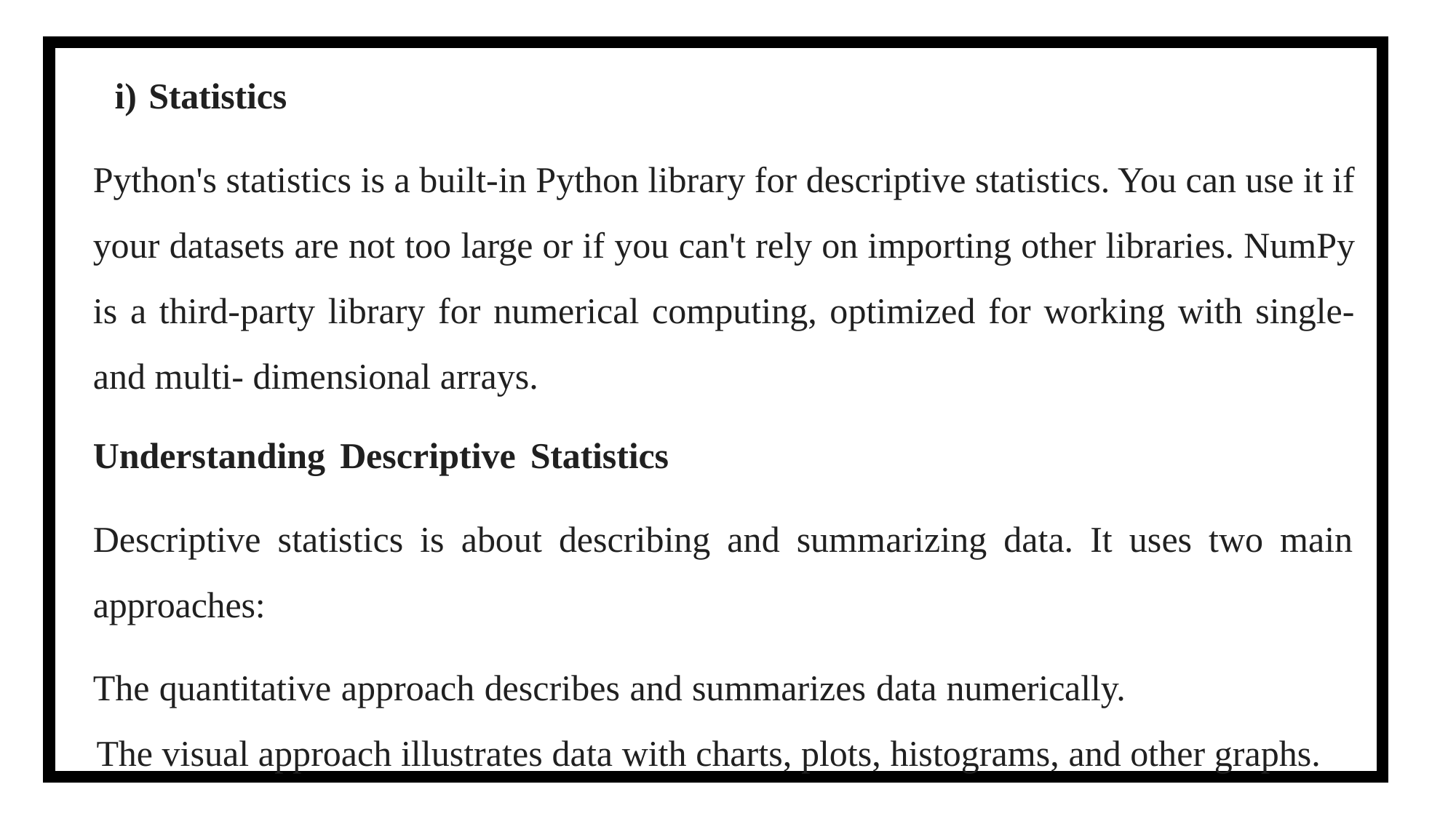

Statistics
Python's statistics is a built-in Python library for descriptive statistics. You can use it if your datasets are not too large or if you can't rely on importing other libraries. NumPy is a third-party library for numerical computing, optimized for working with single- and multi- dimensional arrays.
Understanding Descriptive Statistics
Descriptive statistics is about describing and summarizing data. It uses two main approaches:
The quantitative approach describes and summarizes data numerically.
    The visual approach illustrates data with charts, plots, histograms, and other graphs.